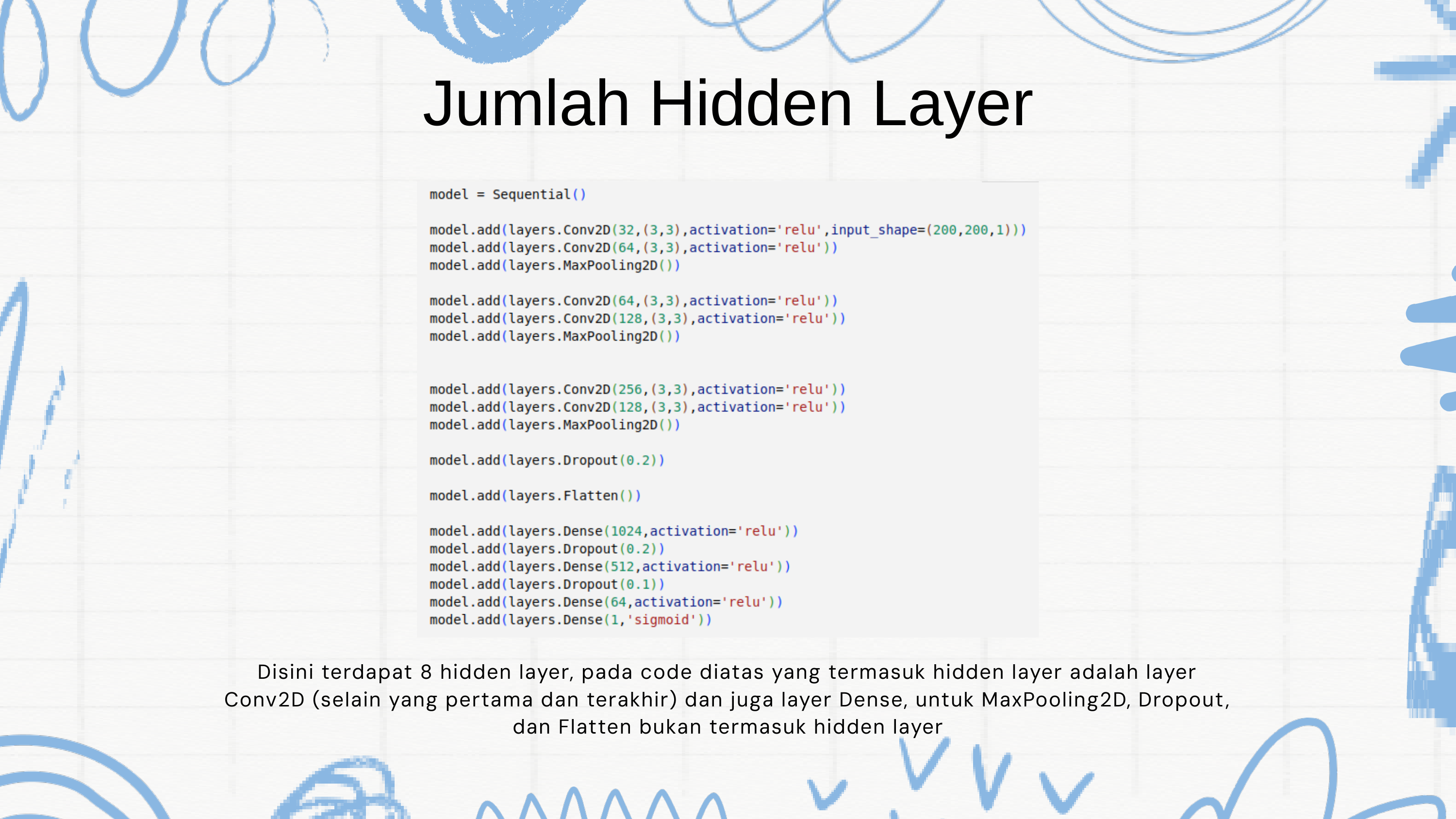

Jumlah Hidden Layer

Disini terdapat 8 hidden layer, pada code diatas yang termasuk hidden layer adalah layer Conv2D (selain yang pertama dan terakhir) dan juga layer Dense, untuk MaxPooling2D, Dropout, dan Flatten bukan termasuk hidden layer